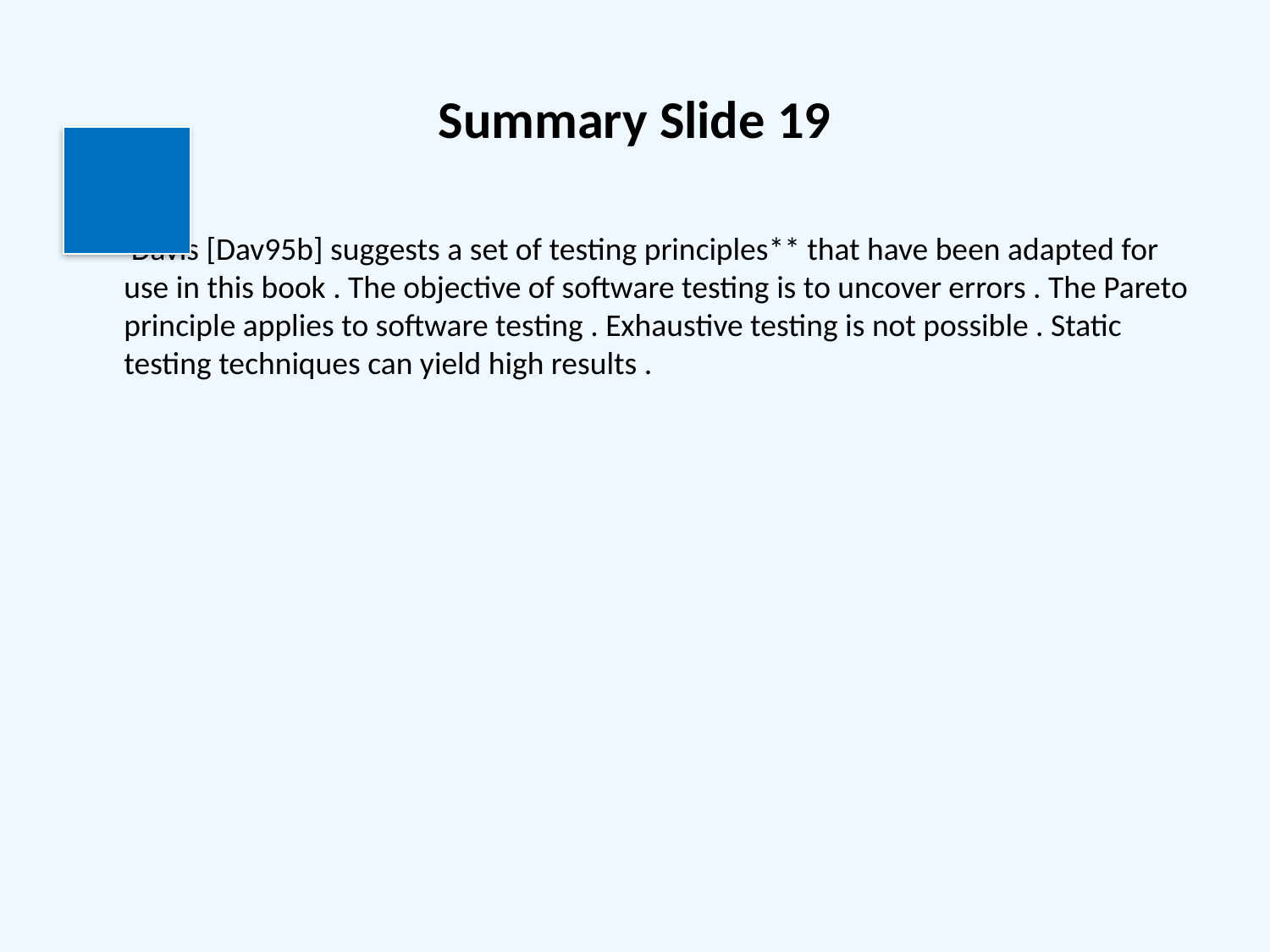

# Summary Slide 19

 Davis [Dav95b] suggests a set of testing principles** that have been adapted for use in this book . The objective of software testing is to uncover errors . The Pareto principle applies to software testing . Exhaustive testing is not possible . Static testing techniques can yield high results .